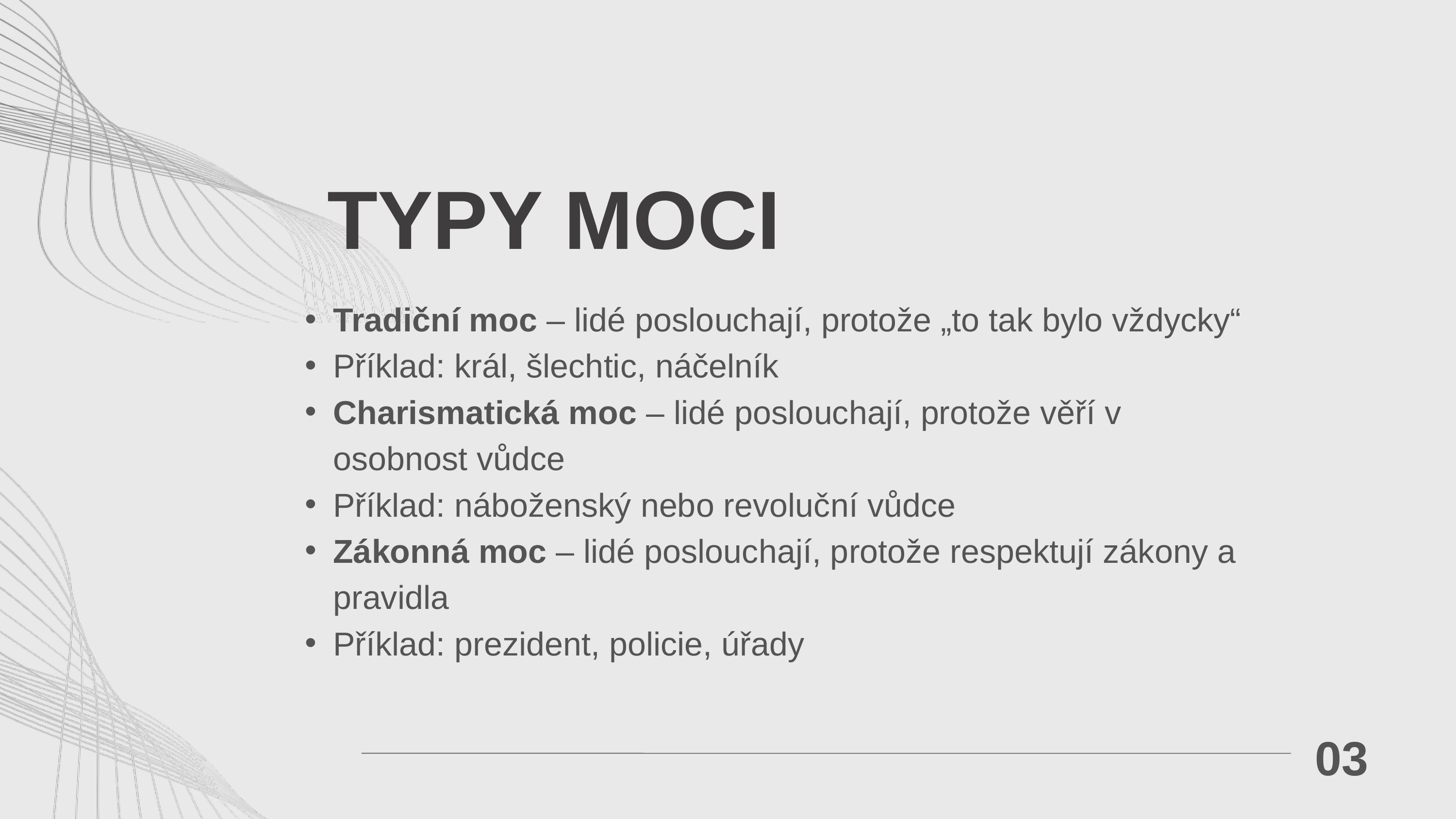

TYPY MOCI
Tradiční moc – lidé poslouchají, protože „to tak bylo vždycky“
Příklad: král, šlechtic, náčelník
Charismatická moc – lidé poslouchají, protože věří v osobnost vůdce
Příklad: náboženský nebo revoluční vůdce
Zákonná moc – lidé poslouchají, protože respektují zákony a pravidla
Příklad: prezident, policie, úřady

03